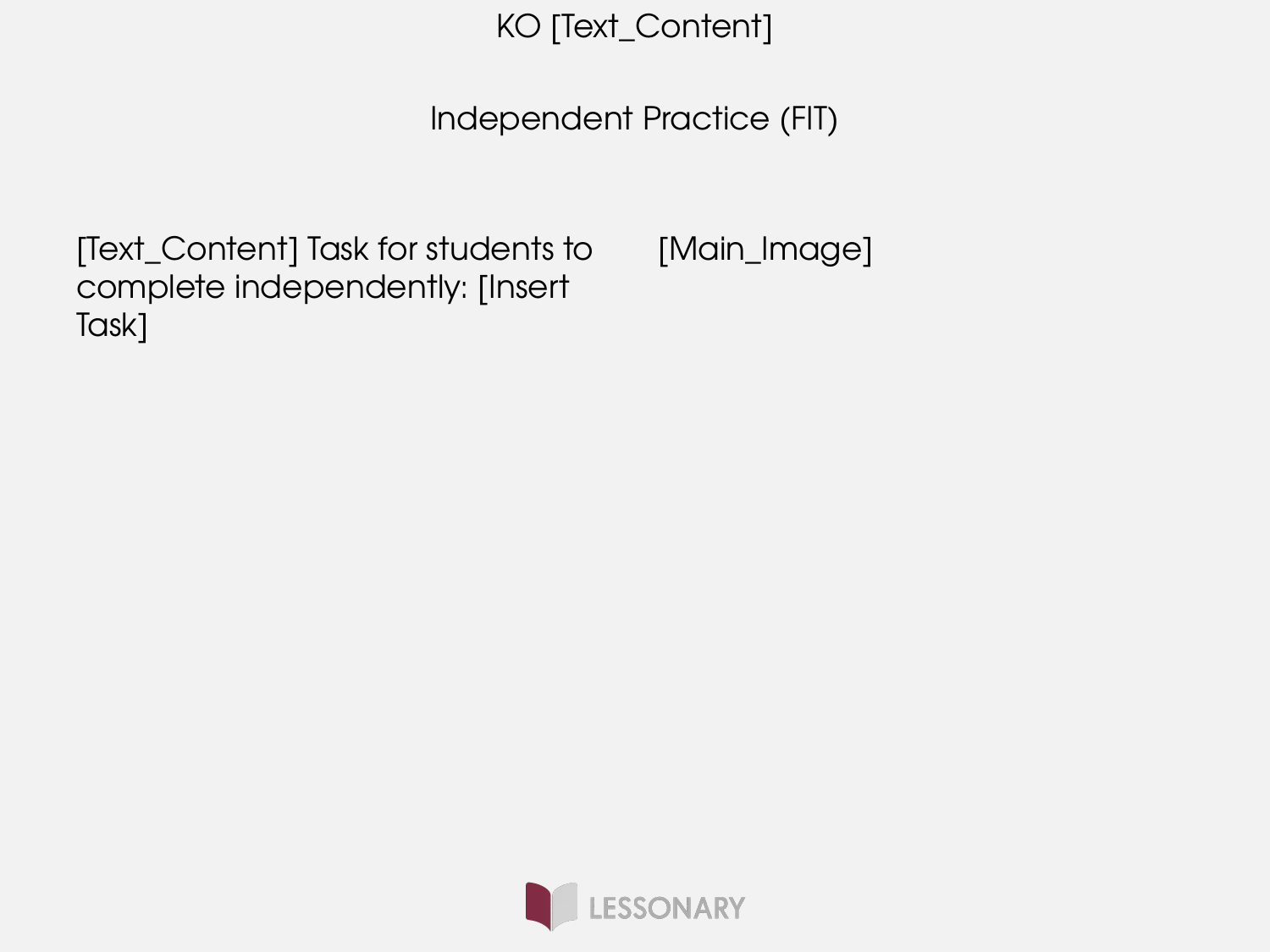

KO [Text_Content]
# Independent Practice (FIT)
[Text_Content] Task for students to complete independently: [Insert Task]
[Main_Image]